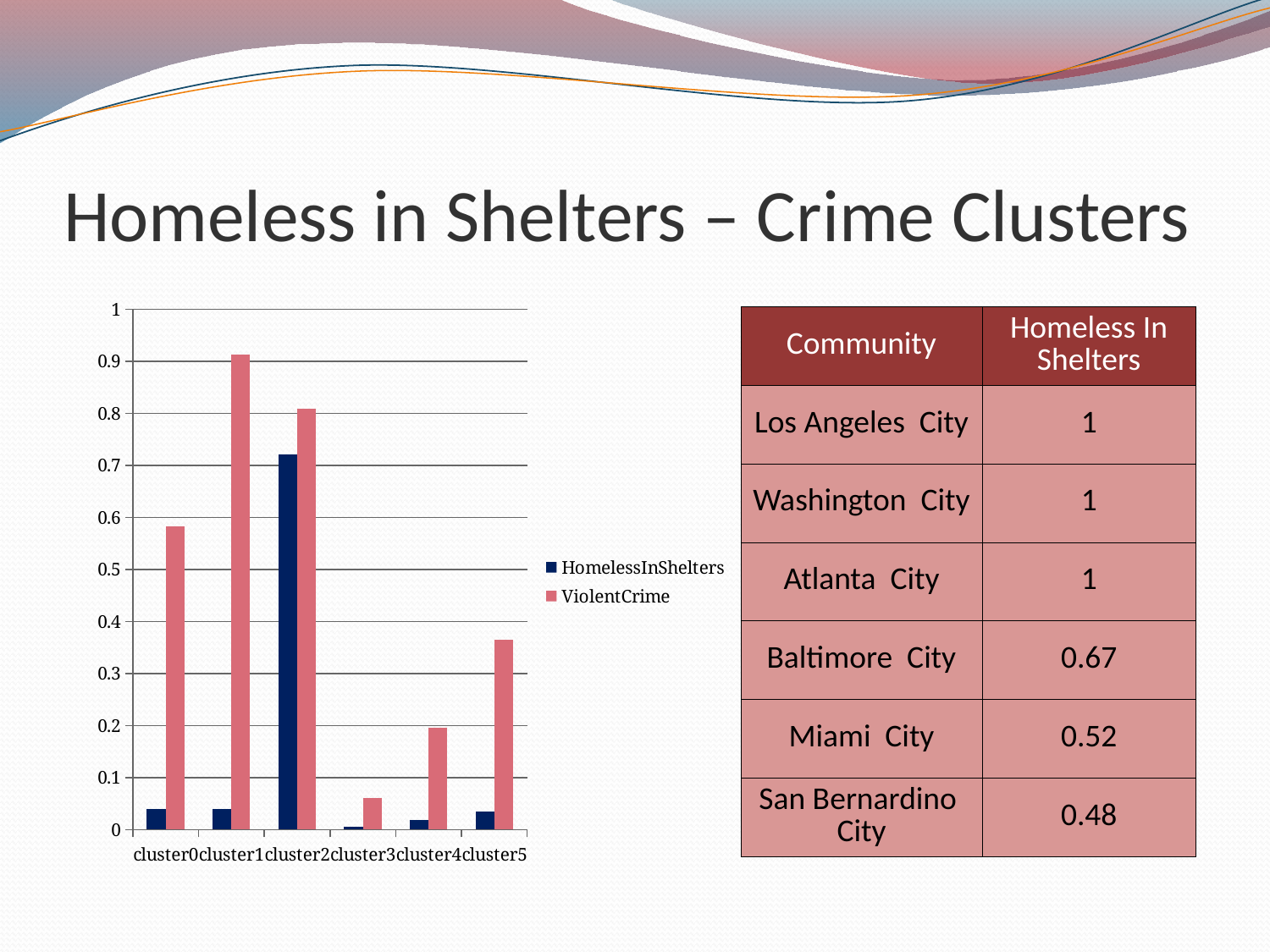

# Homeless in Shelters – Crime Clusters

### Chart

| Category | HomelessInShelters | ViolentCrime |
|---|---|---|
| cluster0 | 0.0405 | 0.5823 |
| cluster1 | 0.04 | 0.9126 |
| cluster2 | 0.7219 | 0.8088 |
| cluster3 | 0.005 | 0.0605 |
| cluster4 | 0.0183 | 0.1959 |
| cluster5 | 0.035 | 0.3644 |
| Community | Homeless In Shelters |
| --- | --- |
| Los Angeles City | 1 |
| Washington City | 1 |
| Atlanta City | 1 |
| Baltimore City | 0.67 |
| Miami City | 0.52 |
| San Bernardino City | 0.48 |